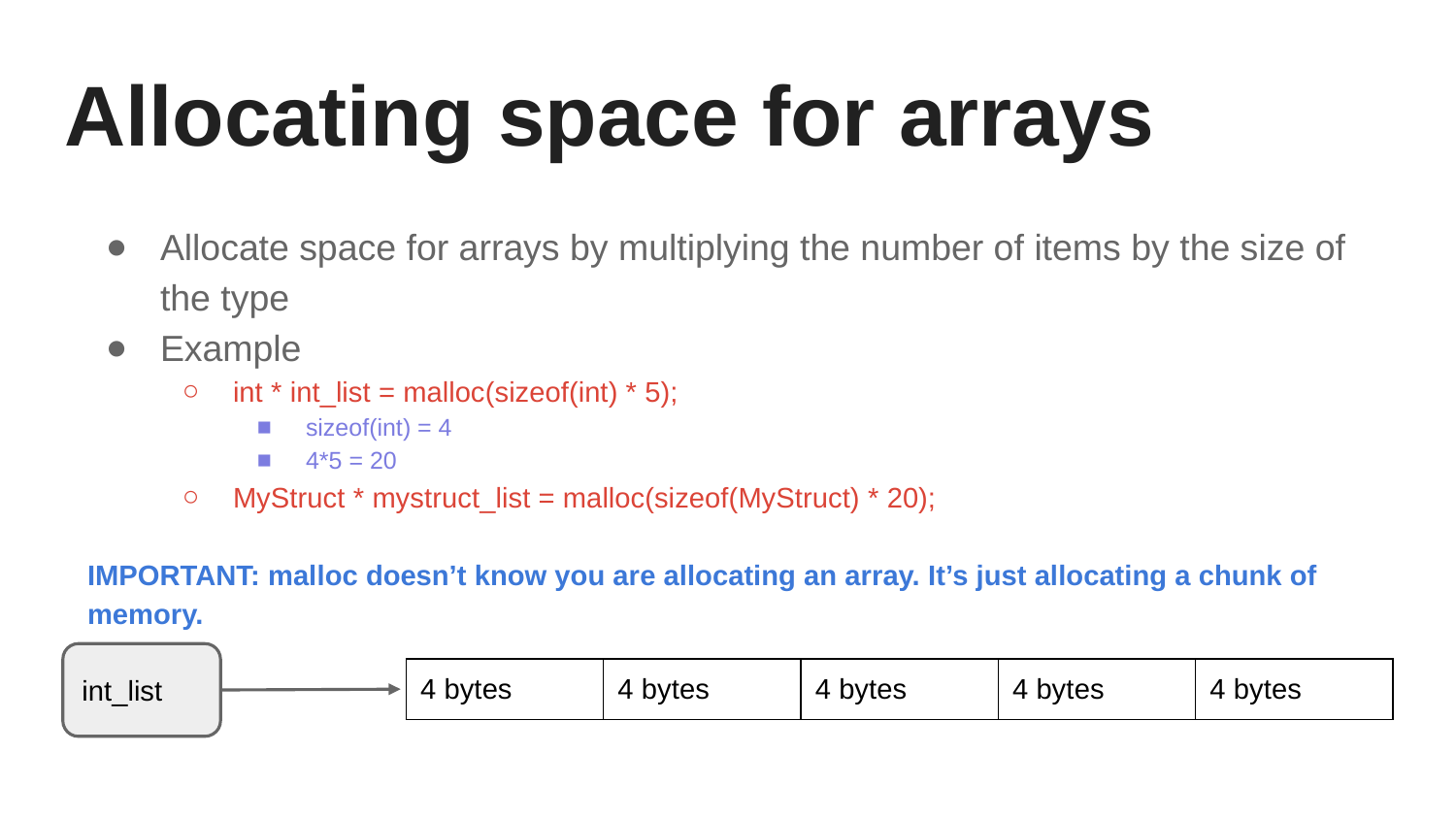

# Allocating space for arrays
Allocate space for arrays by multiplying the number of items by the size of the type
Example
int * int_list = malloc(sizeof(int) * 5);
sizeof(int) = 4
4*5 = 20
MyStruct * mystruct_list = malloc(sizeof(MyStruct) * 20);

IMPORTANT: malloc doesn’t know you are allocating an array. It’s just allocating a chunk of memory.
int_list
| 4 bytes | 4 bytes | 4 bytes | 4 bytes | 4 bytes |
| --- | --- | --- | --- | --- |